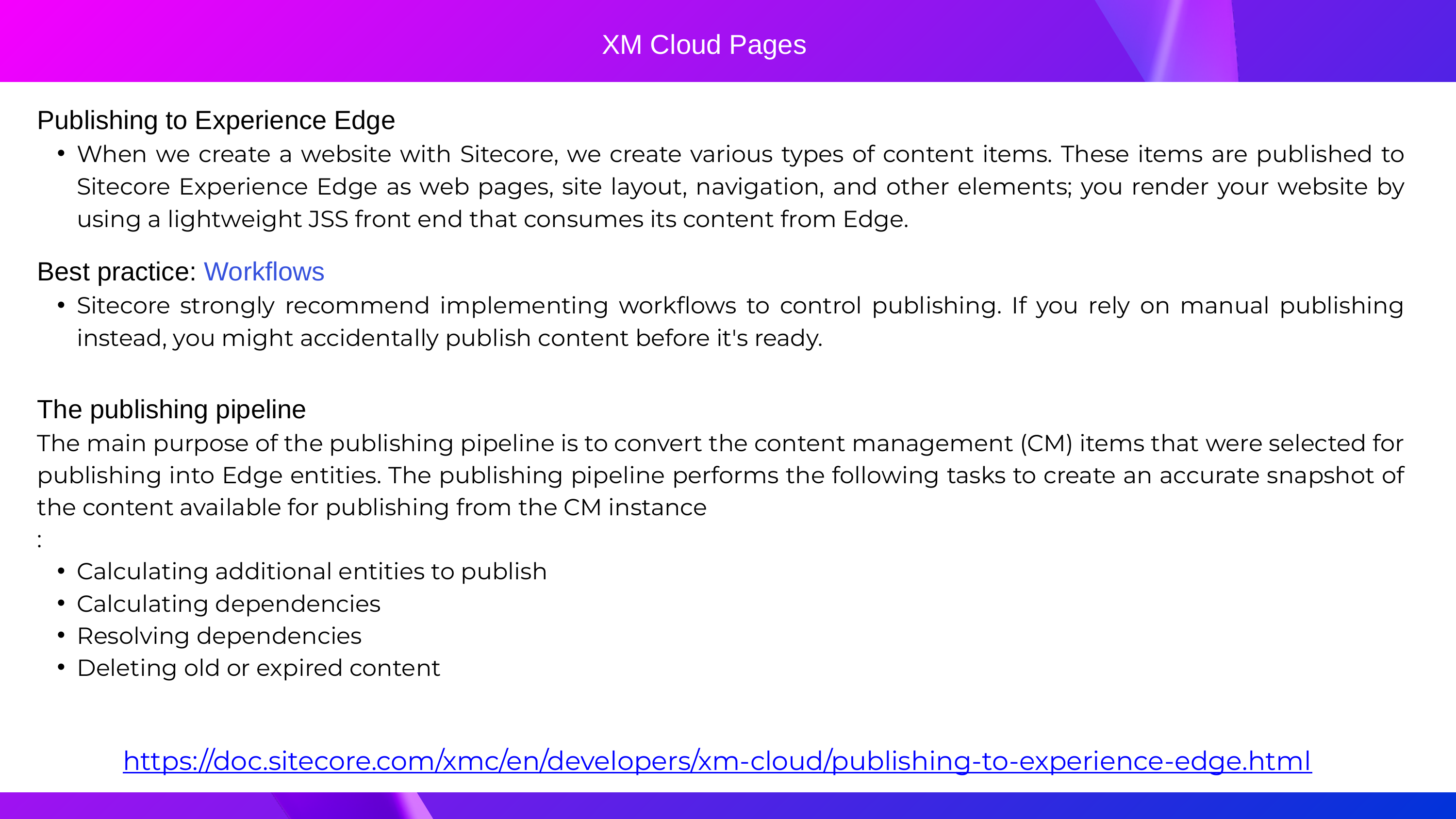

XM Cloud Pages
Publishing to Experience Edge
When we create a website with Sitecore, we create various types of content items. These items are published to Sitecore Experience Edge as web pages, site layout, navigation, and other elements; you render your website by using a lightweight JSS front end that consumes its content from Edge.

Best practice: Workflows
Sitecore strongly recommend implementing workflows to control publishing. If you rely on manual publishing instead, you might accidentally publish content before it's ready.

The publishing pipeline
The main purpose of the publishing pipeline is to convert the content management (CM) items that were selected for publishing into Edge entities. The publishing pipeline performs the following tasks to create an accurate snapshot of the content available for publishing from the CM instance
:
Calculating additional entities to publish
Calculating dependencies
Resolving dependencies
Deleting old or expired content

https://doc.sitecore.com/xmc/en/developers/xm-cloud/publishing-to-experience-edge.html